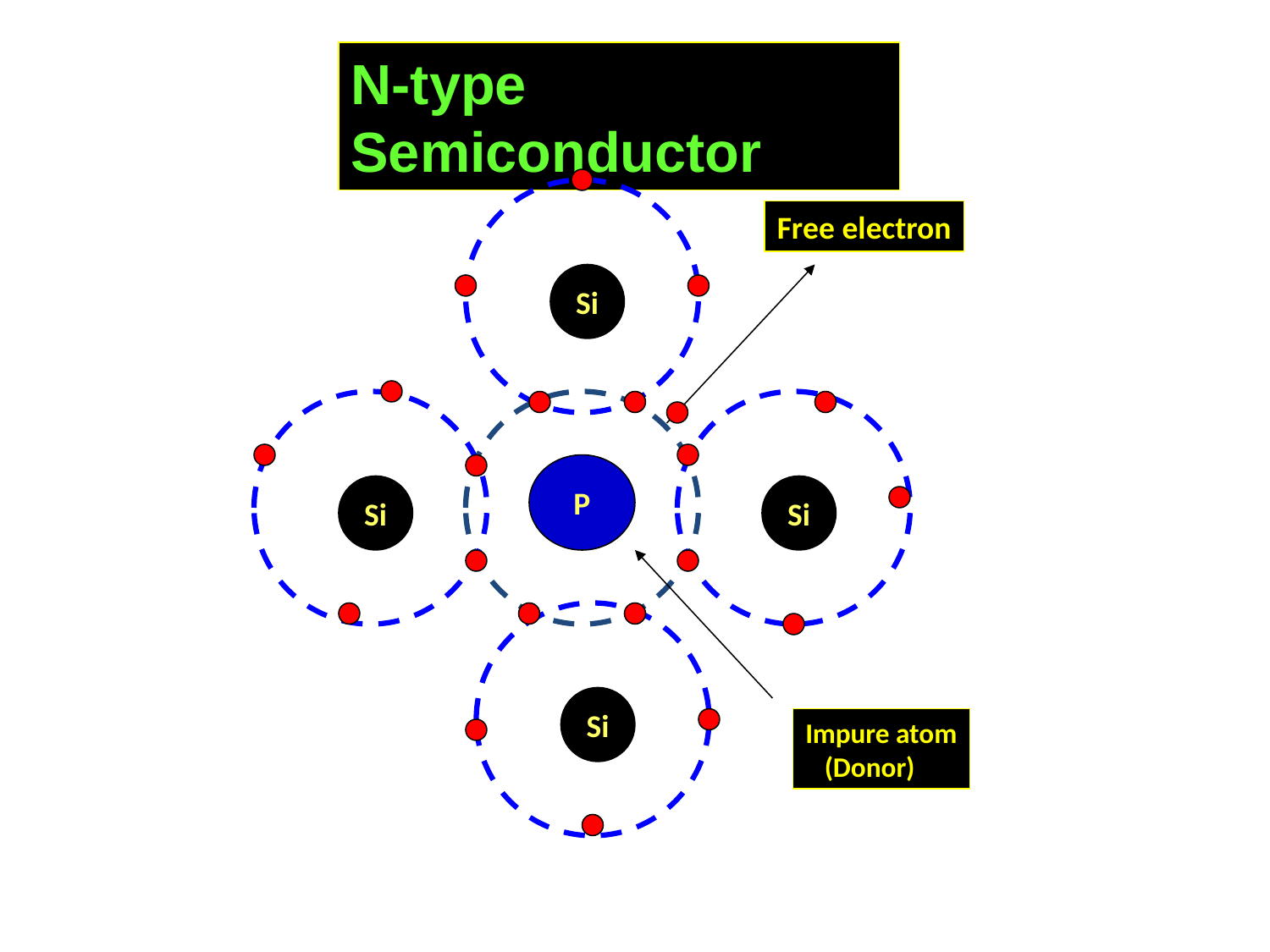

N-type Semiconductor

Si
Free electron

Si

Si

P

Si

Impure atom
   (Donor)